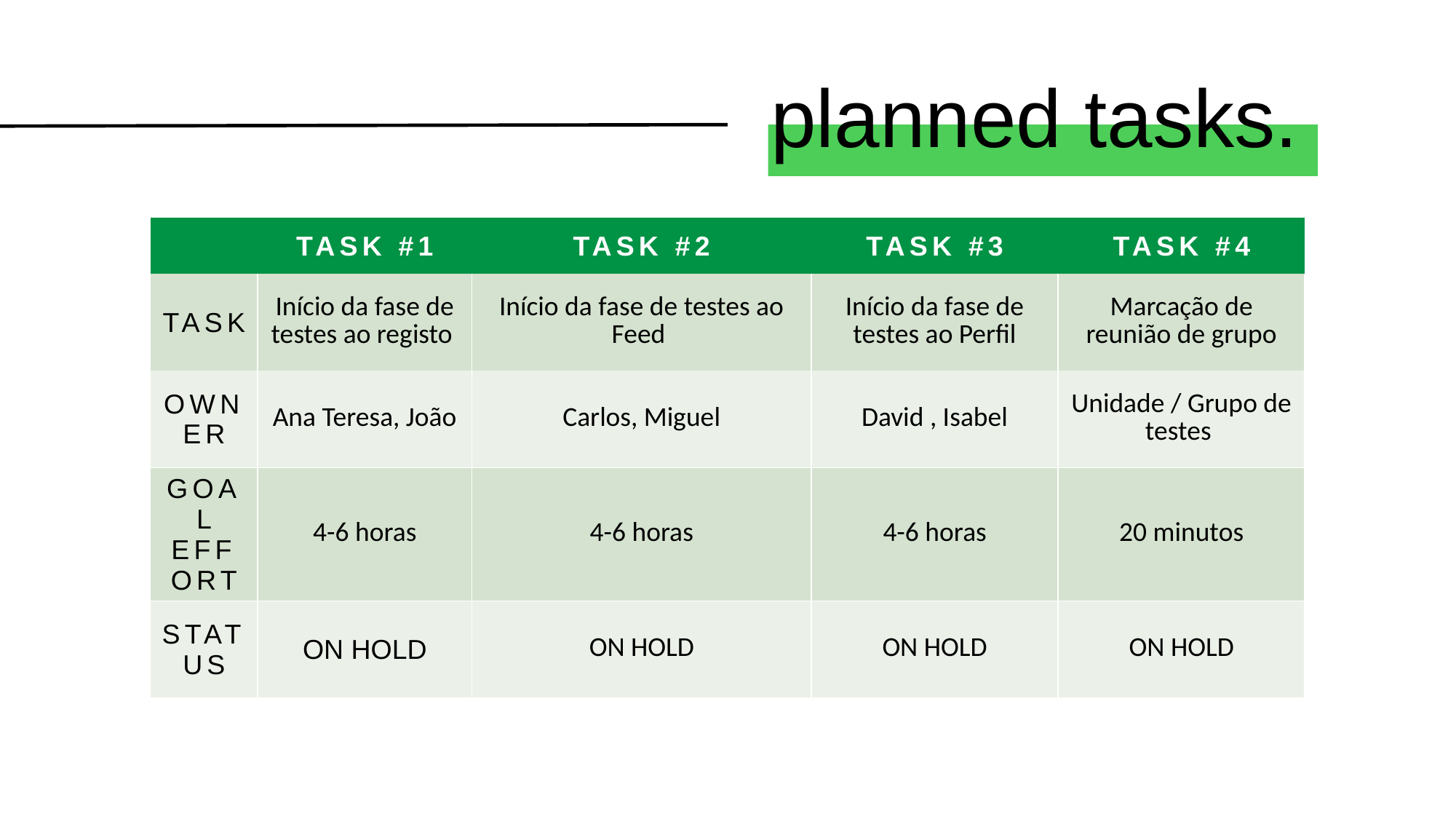

# planned tasks.

|  | TASK #1 | TASK #2 | TASK #3 | TASK #4 |
| --- | --- | --- | --- | --- |
| TASK | Início da fase de testes ao registo | Início da fase de testes ao Feed | Início da fase de testes ao Perfil | Marcação de reunião de grupo |
| OWNER | Ana Teresa, João | Carlos, Miguel | David , Isabel | Unidade / Grupo de testes |
| GOAL EFFORT | 4-6 horas | 4-6 horas | 4-6 horas | 20 minutos |
| STATUS | ON HOLD | ON HOLD | ON HOLD | ON HOLD |